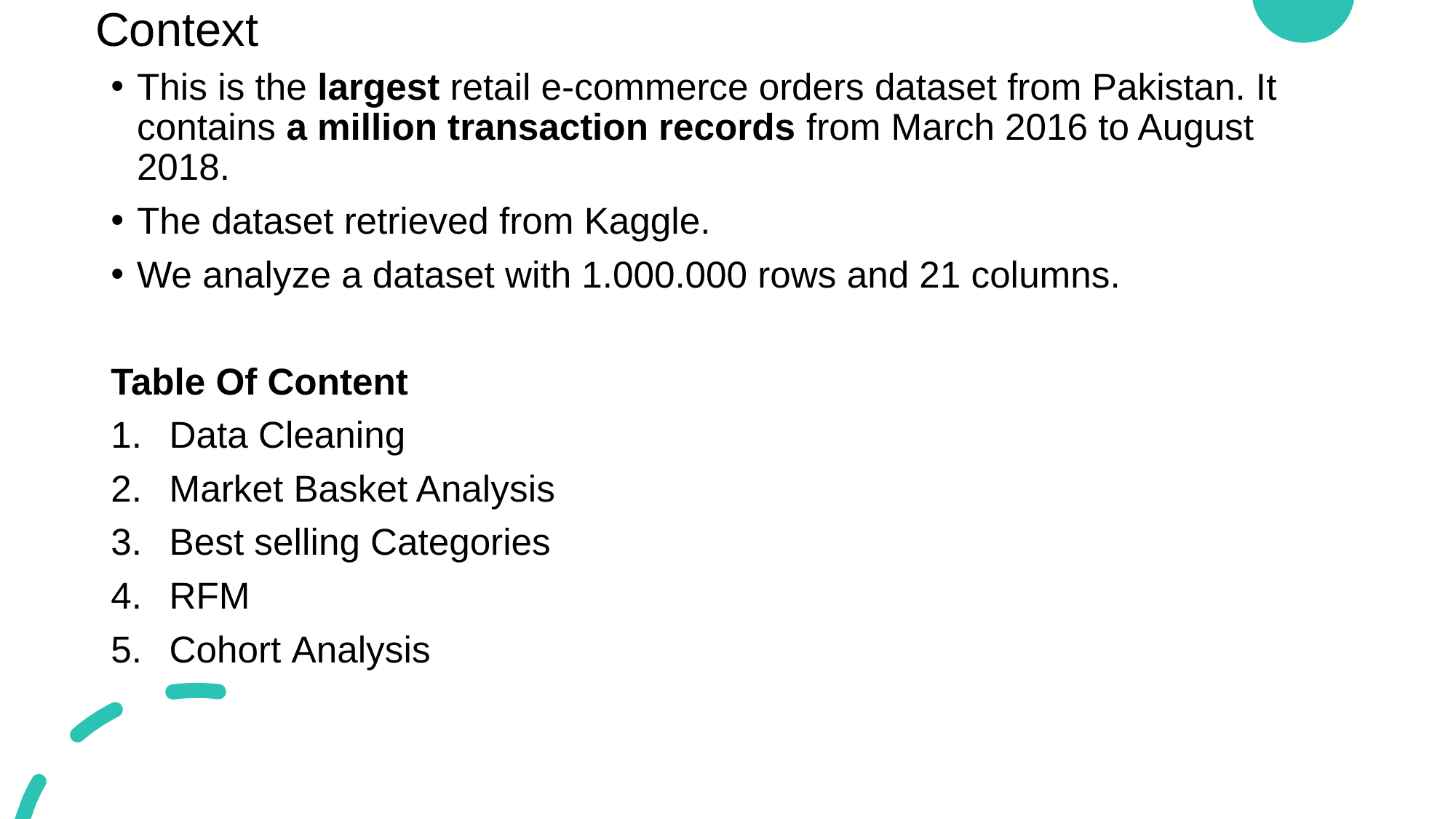

# Context
This is the largest retail e-commerce orders dataset from Pakistan. It contains a million transaction records from March 2016 to August 2018.
The dataset retrieved from Kaggle.
We analyze a dataset with 1.000.000 rows and 21 columns.

Table Of Content
Data Cleaning
Market Basket Analysis
Best selling Categories
RFM
Cohort Analysis